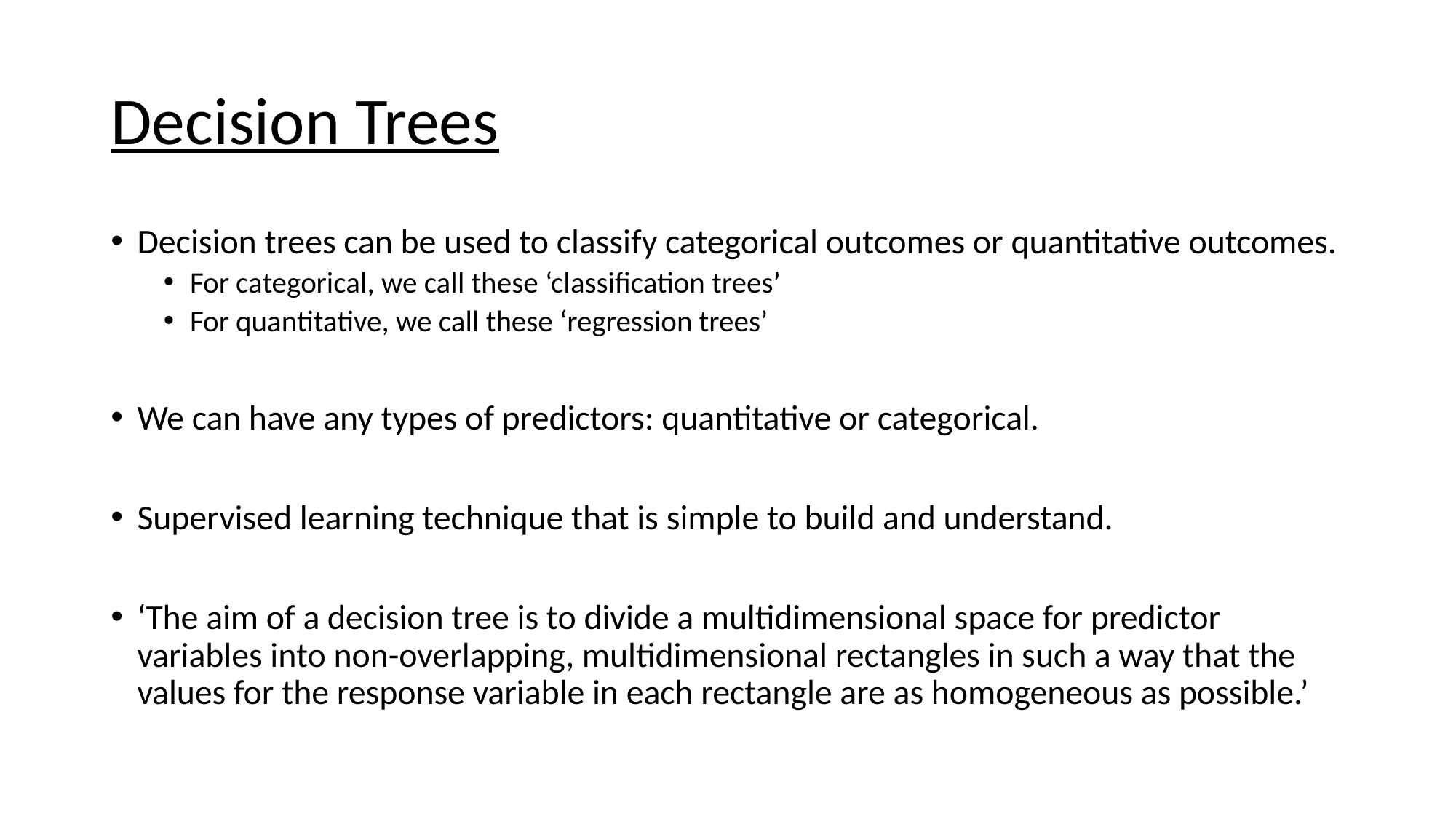

# Decision Trees
Decision trees can be used to classify categorical outcomes or quantitative outcomes.
For categorical, we call these ‘classification trees’
For quantitative, we call these ‘regression trees’

We can have any types of predictors: quantitative or categorical.

Supervised learning technique that is simple to build and understand.

‘The aim of a decision tree is to divide a multidimensional space for predictor variables into non-overlapping, multidimensional rectangles in such a way that the values for the response variable in each rectangle are as homogeneous as possible.’